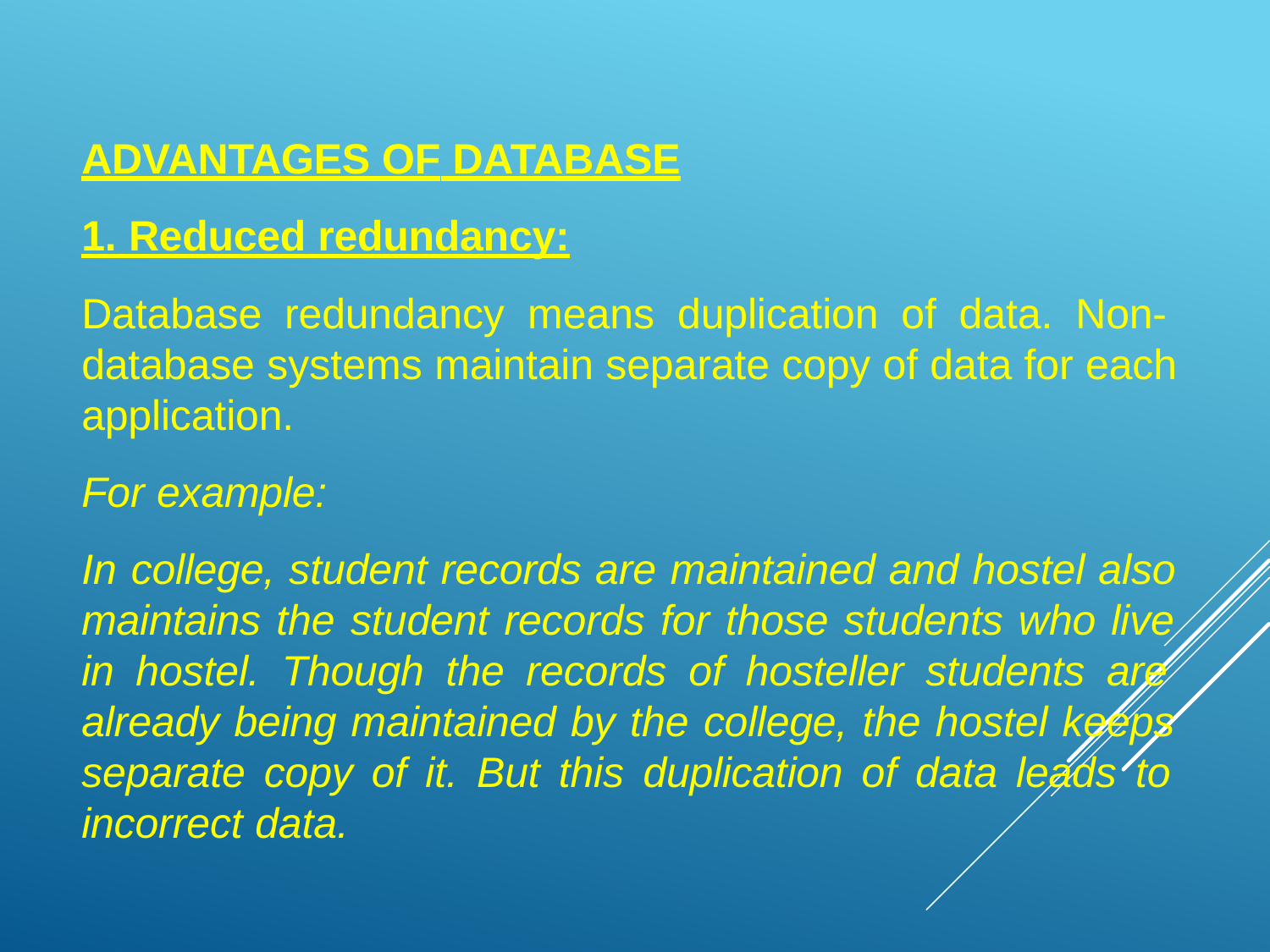

ADVANTAGES OF DATABASE
1. Reduced redundancy:
Database redundancy means duplication of data. Non-  database systems maintain separate copy of data for each  application.
For example:
In college, student records are maintained and hostel also  maintains the student records for those students who live  in hostel. Though the records of hosteller students are  already being maintained by the college, the hostel keeps  separate copy of it. But this duplication of data leads to  incorrect data.